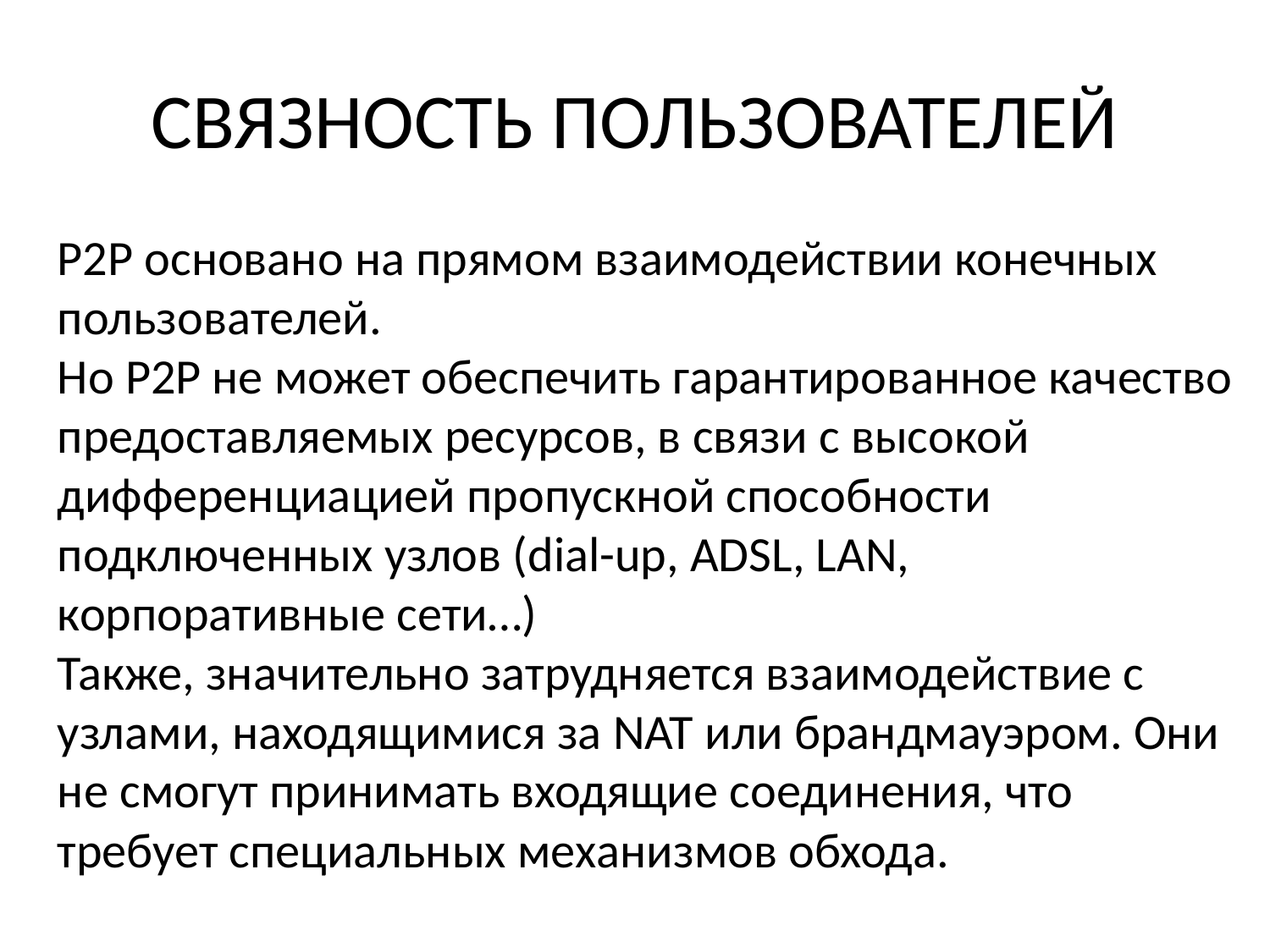

# СВЯЗНОСТЬ ПОЛЬЗОВАТЕЛЕЙ
P2P основано на прямом взаимодействии конечных пользователей.
Но P2P не может обеспечить гарантированное качество предоставляемых ресурсов, в связи с высокой дифференциацией пропускной способности подключенных узлов (dial-up, ADSL, LAN, корпоративные сети…)
Также, значительно затрудняется взаимодействие с узлами, находящимися за NAT или брандмауэром. Они не смогут принимать входящие соединения, что требует специальных механизмов обхода.